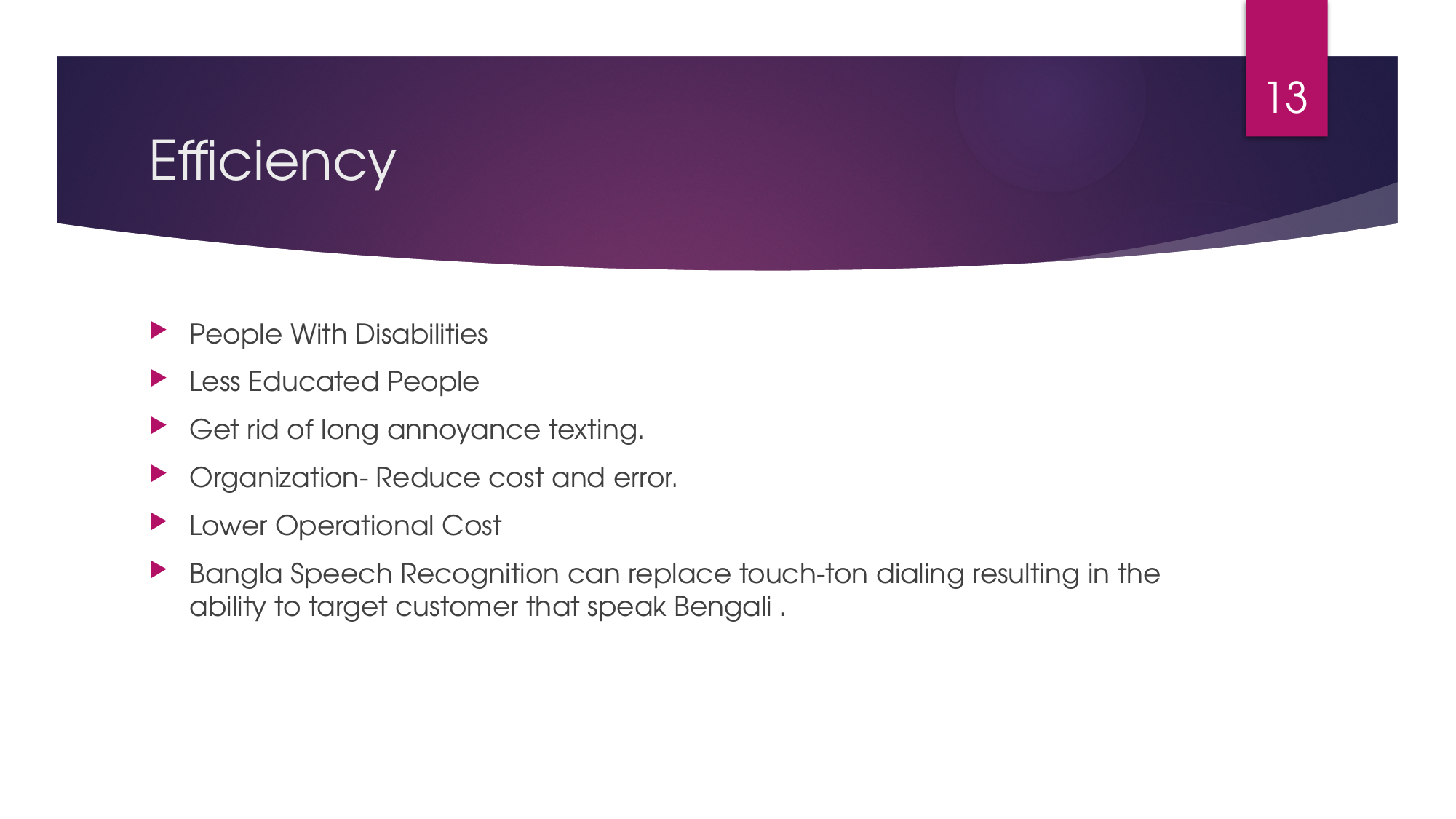

13
# Efficiency
People With Disabilities
Less Educated People
Get rid of long annoyance texting.
Organization- Reduce cost and error.
Lower Operational Cost
Bangla Speech Recognition can replace touch-ton dialing resulting in the ability to target customer that speak Bengali .